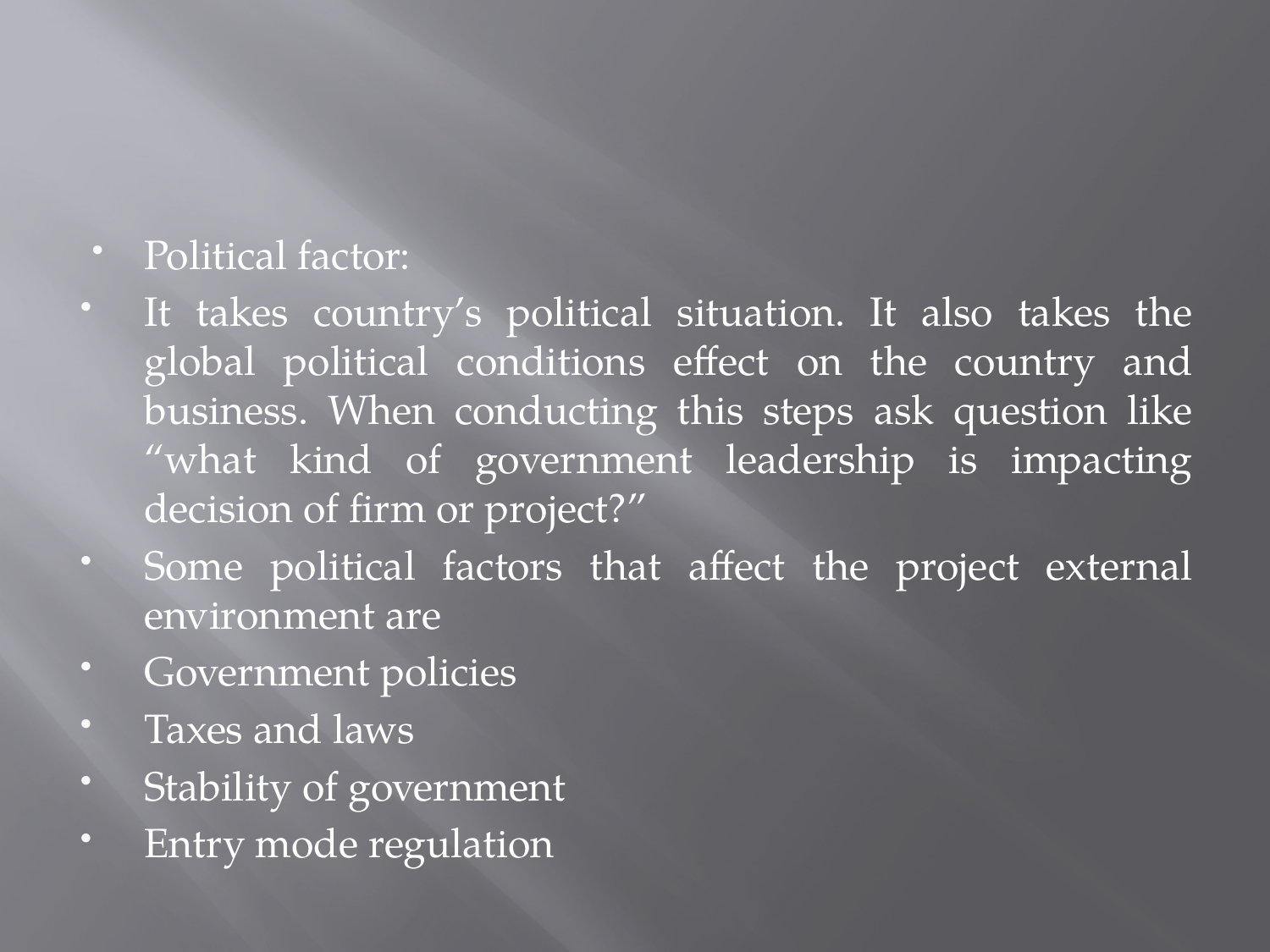

#
Political factor:
It takes country’s political situation. It also takes the global political conditions effect on the country and business. When conducting this steps ask question like “what kind of government leadership is impacting decision of firm or project?”
Some political factors that affect the project external environment are
Government policies
Taxes and laws
Stability of government
Entry mode regulation